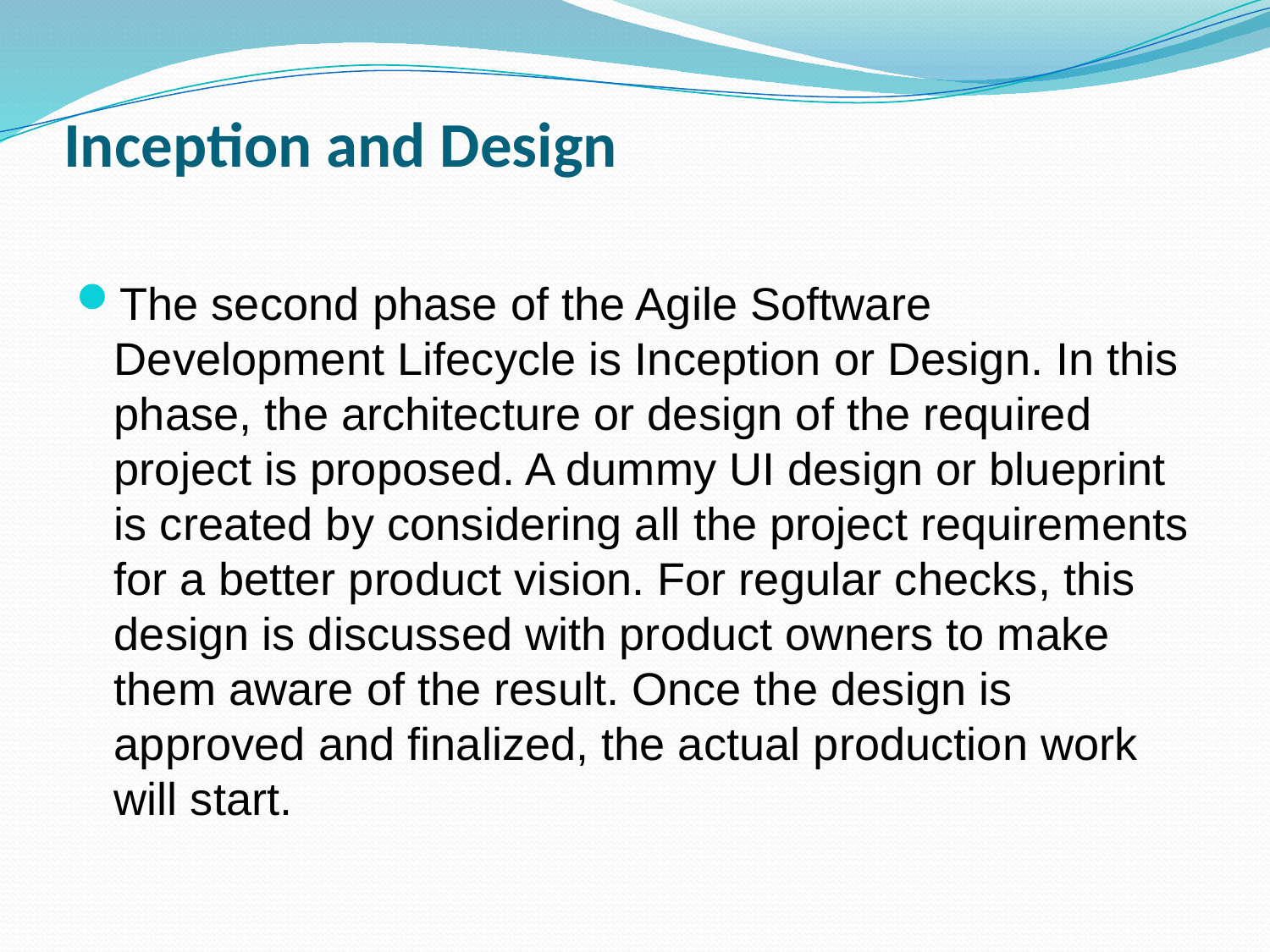

# Inception and Design
The second phase of the Agile Software Development Lifecycle is Inception or Design. In this phase, the architecture or design of the required project is proposed. A dummy UI design or blueprint is created by considering all the project requirements for a better product vision. For regular checks, this design is discussed with product owners to make them aware of the result. Once the design is approved and finalized, the actual production work will start.